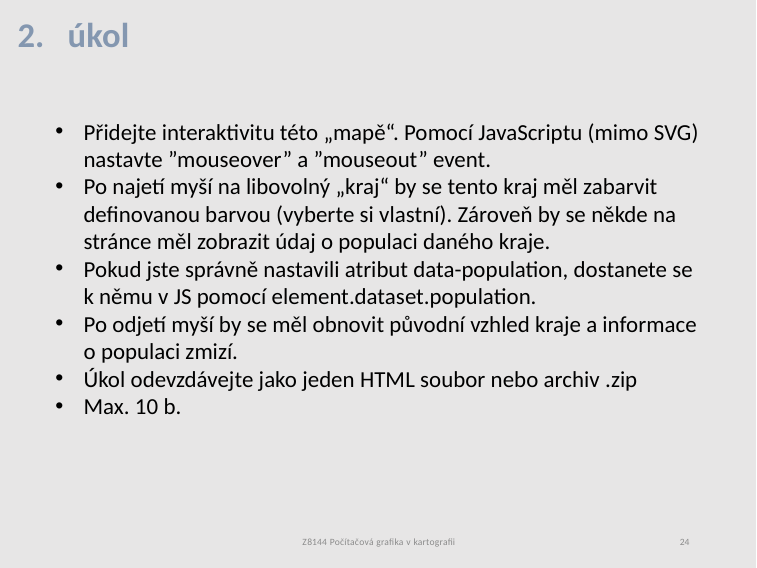

# 2.   úkol
Přidejte interaktivitu této „mapě“. Pomocí JavaScriptu (mimo SVG) nastavte ”mouseover” a ”mouseout” event.
Po najetí myší na libovolný „kraj“ by se tento kraj měl zabarvit definovanou barvou (vyberte si vlastní). Zároveň by se někde na stránce měl zobrazit údaj o populaci daného kraje.
Pokud jste správně nastavili atribut data-population, dostanete se k němu v JS pomocí element.dataset.population.
Po odjetí myší by se měl obnovit původní vzhled kraje a informace o populaci zmizí.
Úkol odevzdávejte jako jeden HTML soubor nebo archiv .zip
Max. 10 b.
Z8144 Počítačová grafika v kartografii
24